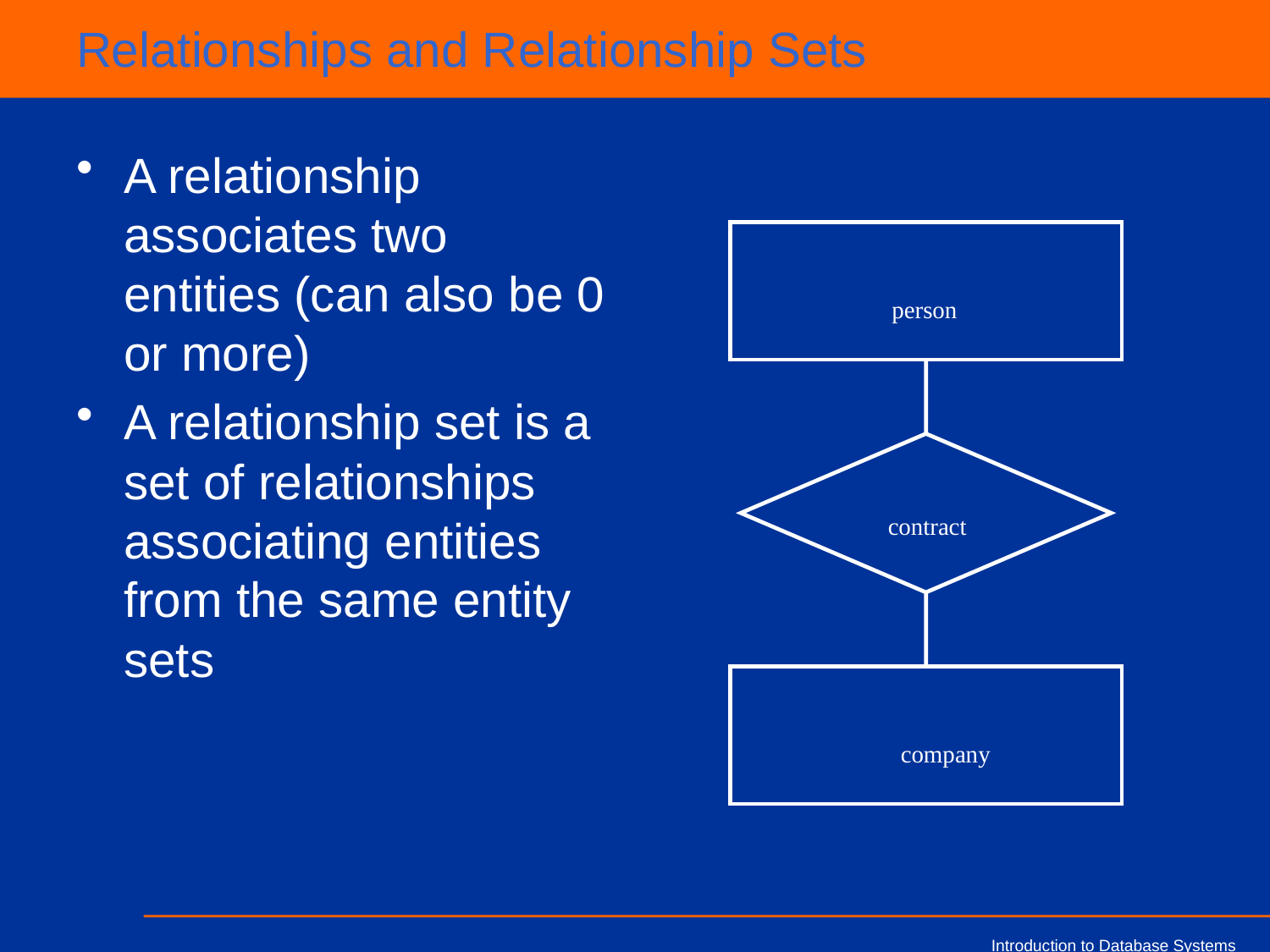

# Relationships and Relationship Sets
A relationship associates two entities (can also be 0 or more)
A relationship set is a set of relationships associating entities from the same entity sets

person

contract

company
Introduction to Database Systems